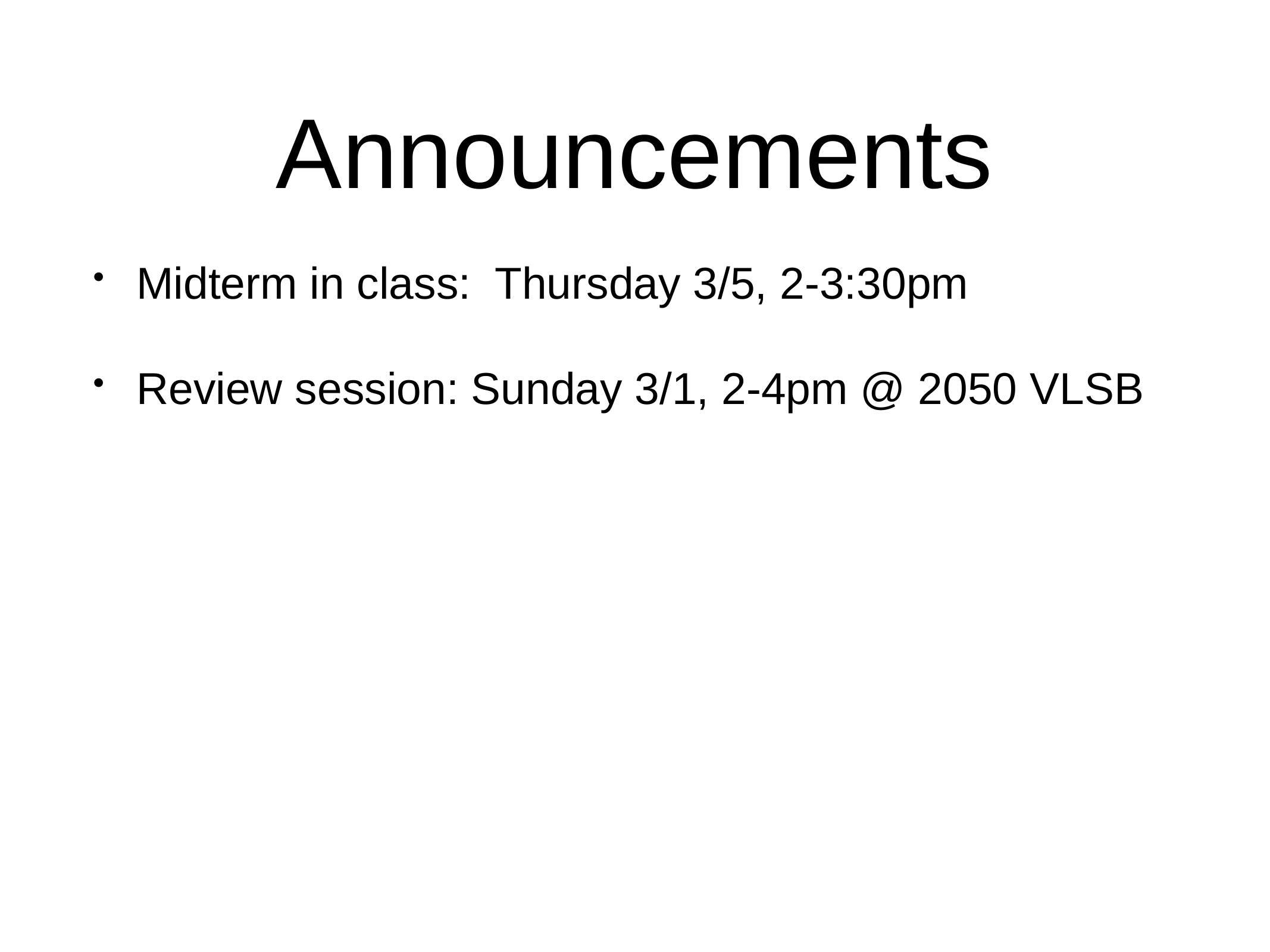

# Announcements
Midterm in class:  Thursday 3/5, 2-3:30pm
Review session: Sunday 3/1, 2-4pm @ 2050 VLSB